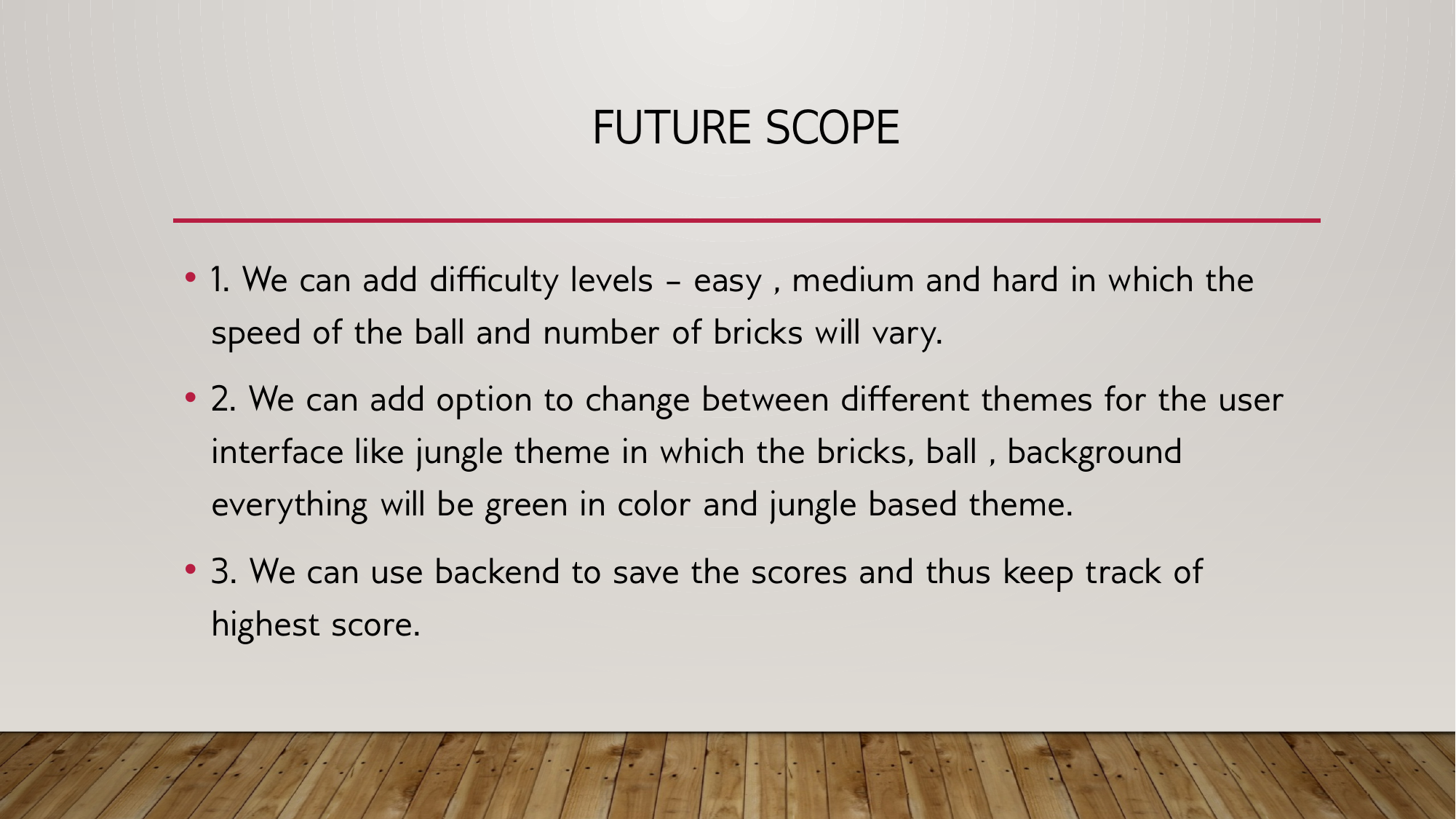

# Future Scope
1. We can add difficulty levels – easy , medium and hard in which the speed of the ball and number of bricks will vary.
2. We can add option to change between different themes for the user interface like jungle theme in which the bricks, ball , background everything will be green in color and jungle based theme.
3. We can use backend to save the scores and thus keep track of highest score.